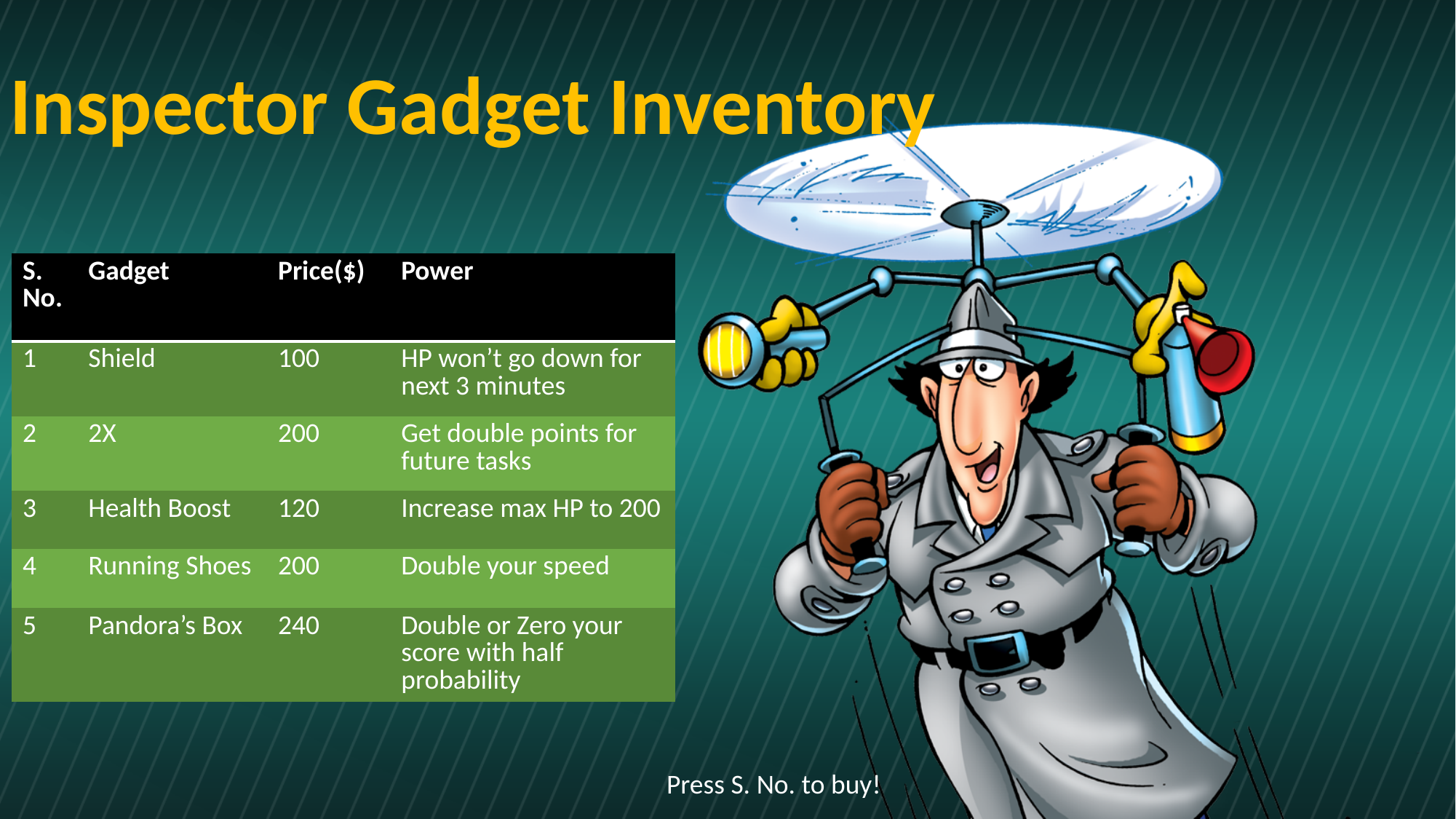

Inspector Gadget Inventory
| S. No. | Gadget | Price($) | Power |
| --- | --- | --- | --- |
| 1 | Shield | 100 | HP won’t go down for next 3 minutes |
| 2 | 2X | 200 | Get double points for future tasks |
| 3 | Health Boost | 120 | Increase max HP to 200 |
| 4 | Running Shoes | 200 | Double your speed |
| 5 | Pandora’s Box | 240 | Double or Zero your score with half probability |
Press S. No. to buy!